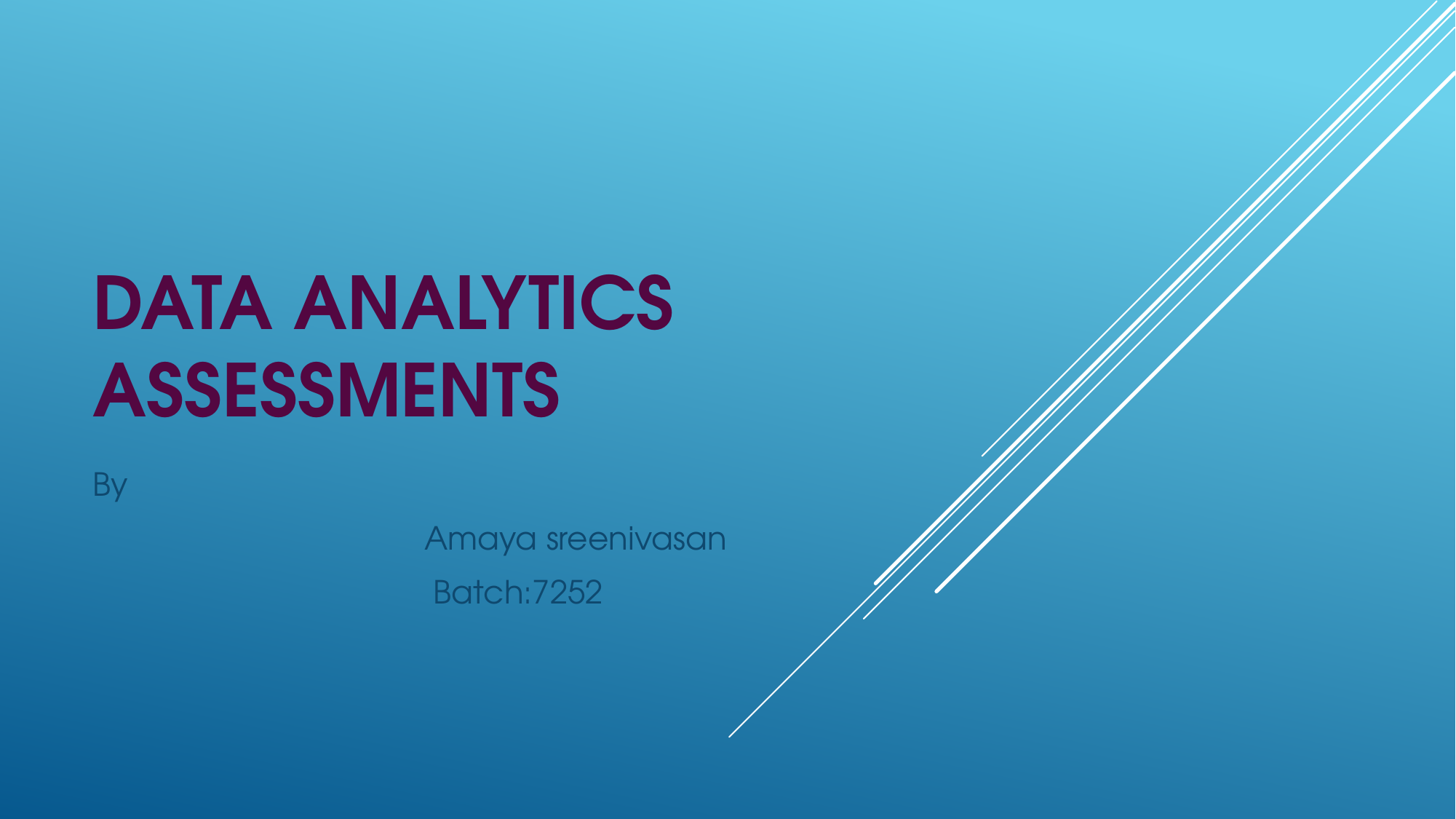

# DATA ANALYTICS ASSESSMENTS
By
                                      Amaya sreenivasan
                                       Batch:7252